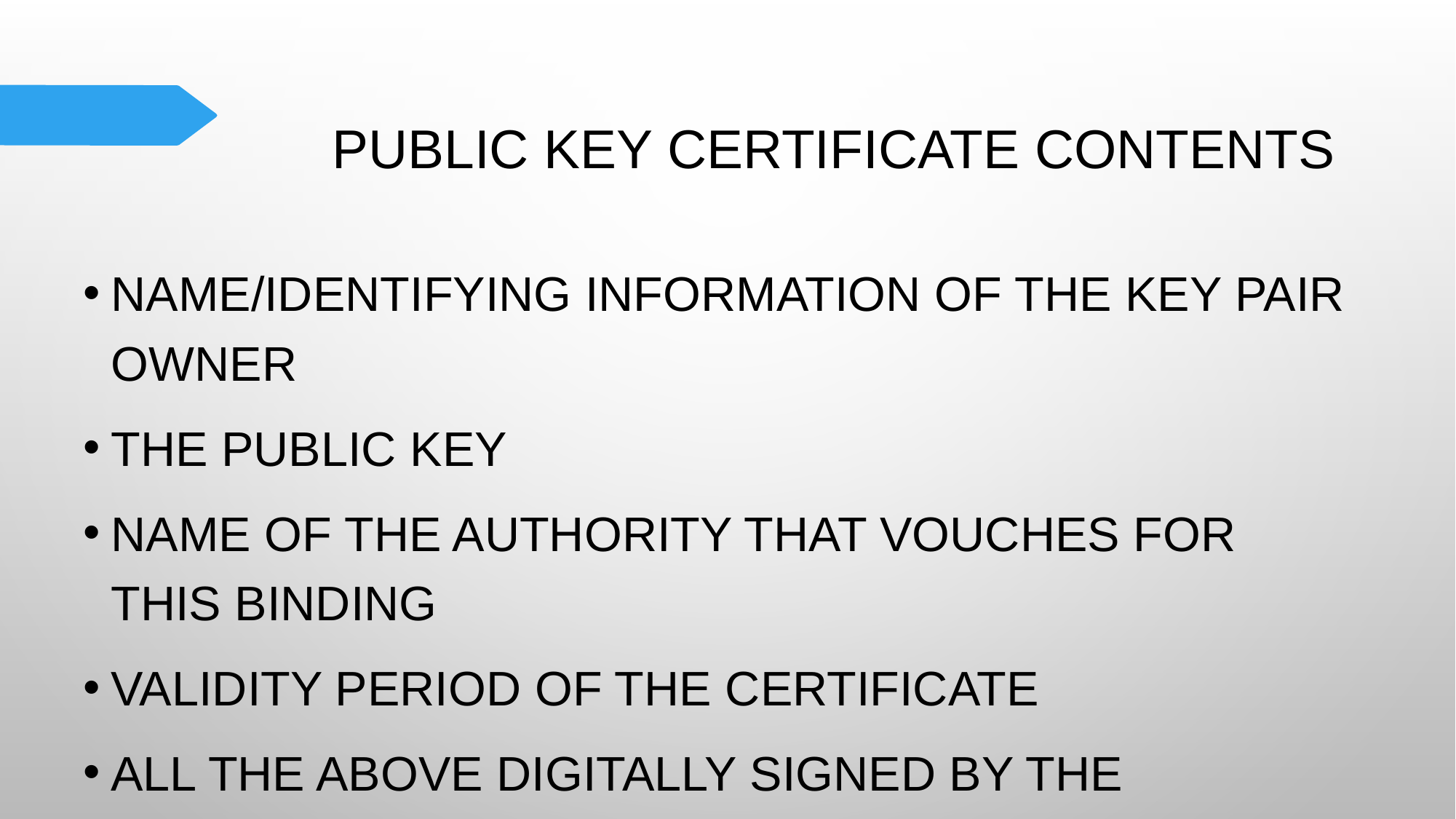

# Public key certificate contents
Name/Identifying information of the key pair owner
The public key
Name of the authority that vouches for this binding
Validity period of the certificate
All the above Digitally Signed by the certifying authority